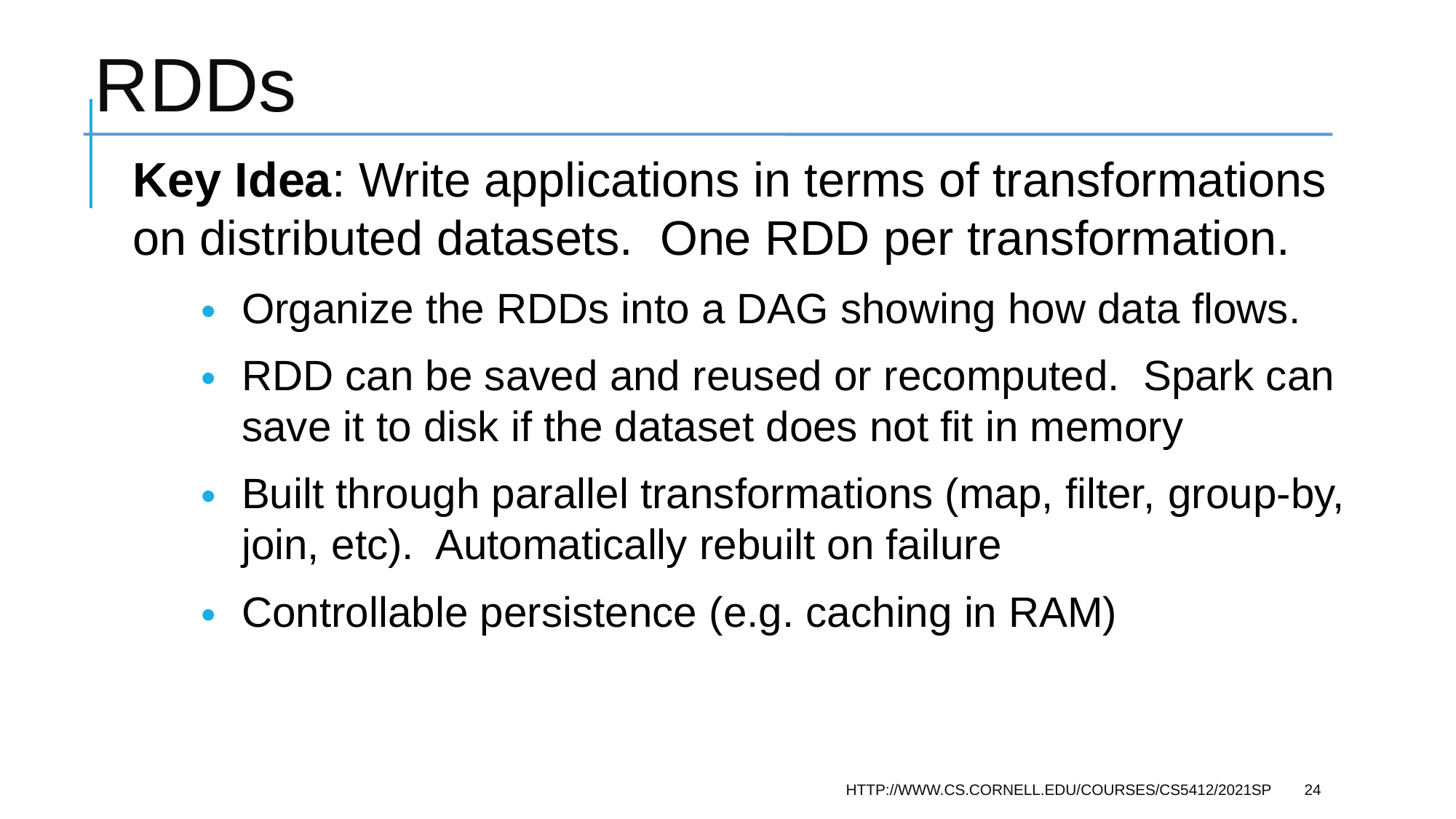

# RDDs

Key Idea: Write applications in terms of transformations on distributed datasets.  One RDD per transformation.
Organize the RDDs into a DAG showing how data flows.
RDD can be saved and reused or recomputed.  Spark can save it to disk if the dataset does not fit in memory
Built through parallel transformations (map, filter, group-by, join, etc).  Automatically rebuilt on failure
Controllable persistence (e.g. caching in RAM)
HTTP://WWW.CS.CORNELL.EDU/COURSES/CS5412/2021SP
24